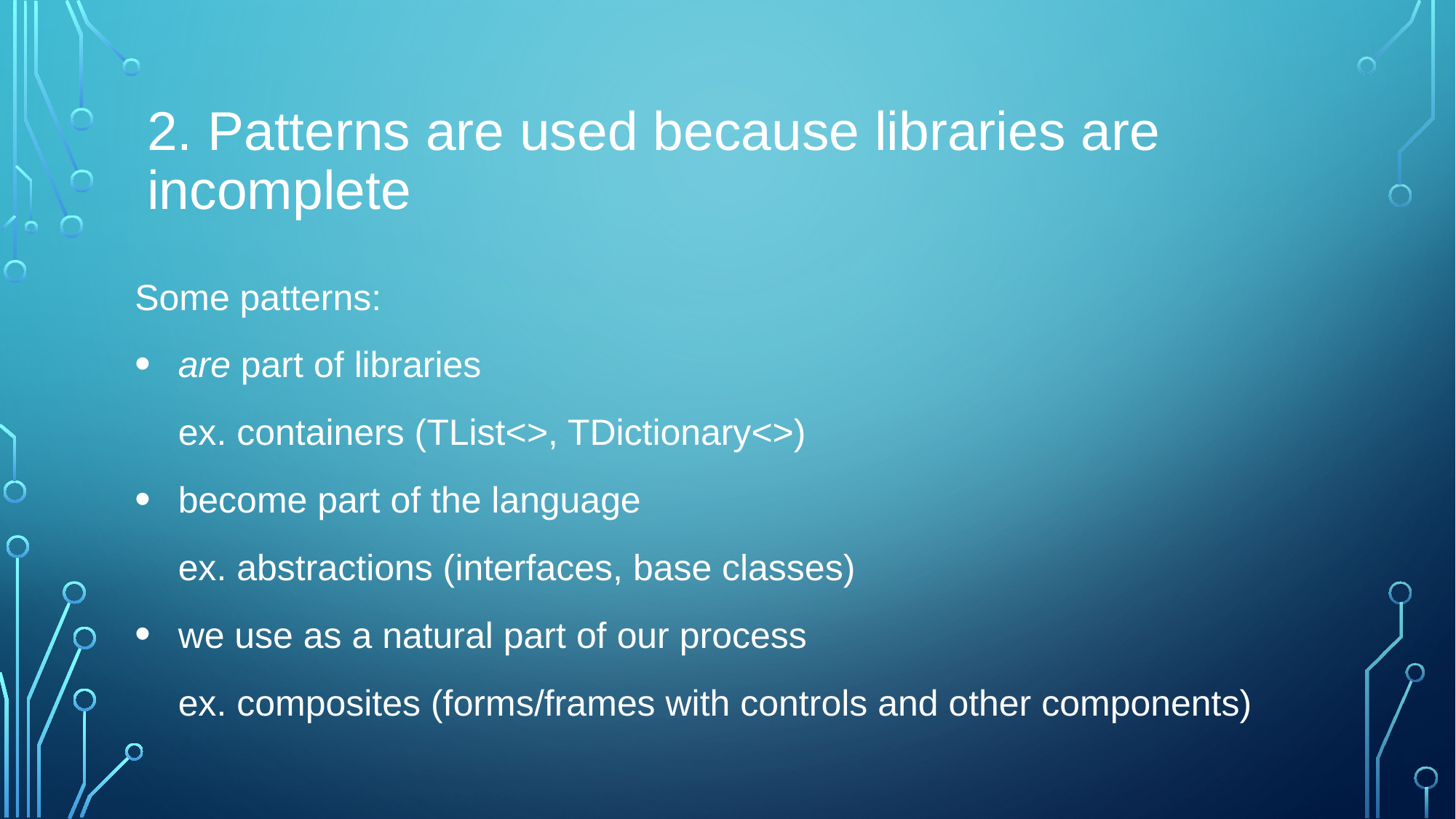

# 2. Patterns are used because libraries are incomplete
Some patterns:
are part of libraries
	ex. containers (TList<>, TDictionary<>)
become part of the language
	ex. abstractions (interfaces, base classes)
we use as a natural part of our process
	ex. composites (forms/frames with controls and other components)